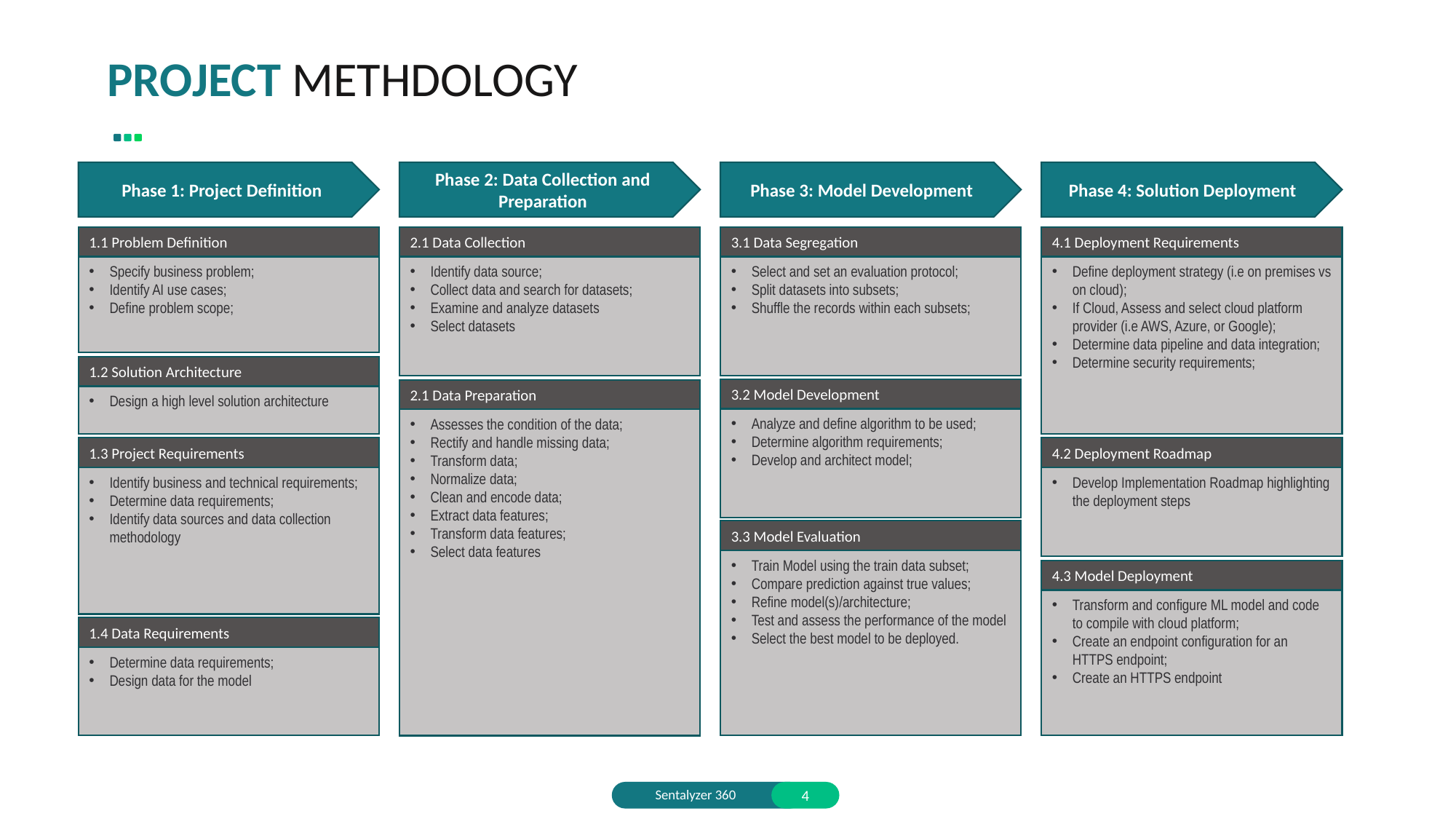

PROJECT METHDOLOGY

Phase 1: Project Definition
1.1 Problem Definition
Specify business problem;
Identify AI use cases;
Define problem scope;
1.2 Solution Architecture
Design a high level solution architecture
1.3 Project Requirements
Identify business and technical requirements;
Determine data requirements;
Identify data sources and data collection methodology

1.4 Data Requirements
Determine data requirements;
Design data for the model
Phase 2: Data Collection and Preparation
2.1 Data Collection
Identify data source;
Collect data and search for datasets;
Examine and analyze datasets
Select datasets
2.1 Data Preparation
Assesses the condition of the data;
Rectify and handle missing data;
Transform data;
Normalize data;
Clean and encode data;
Extract data features;
Transform data features;
Select data features
Phase 3: Model Development
3.1 Data Segregation
Select and set an evaluation protocol;
Split datasets into subsets;
Shuffle the records within each subsets;

3.2 Model Development
Analyze and define algorithm to be used;
Determine algorithm requirements;
Develop and architect model;

3.3 Model Evaluation
Train Model using the train data subset;
Compare prediction against true values;
Refine model(s)/architecture;
Test and assess the performance of the model
Select the best model to be deployed.

Phase 4: Solution Deployment
4.1 Deployment Requirements
Define deployment strategy (i.e on premises vs on cloud);
If Cloud, Assess and select cloud platform provider (i.e AWS, Azure, or Google);
Determine data pipeline and data integration;
Determine security requirements;
4.2 Deployment Roadmap
Develop Implementation Roadmap highlighting the deployment steps
4.3 Model Deployment
Transform and configure ML model and code to compile with cloud platform;
Create an endpoint configuration for an HTTPS endpoint;
Create an HTTPS endpoint
4
Sentalyzer 360